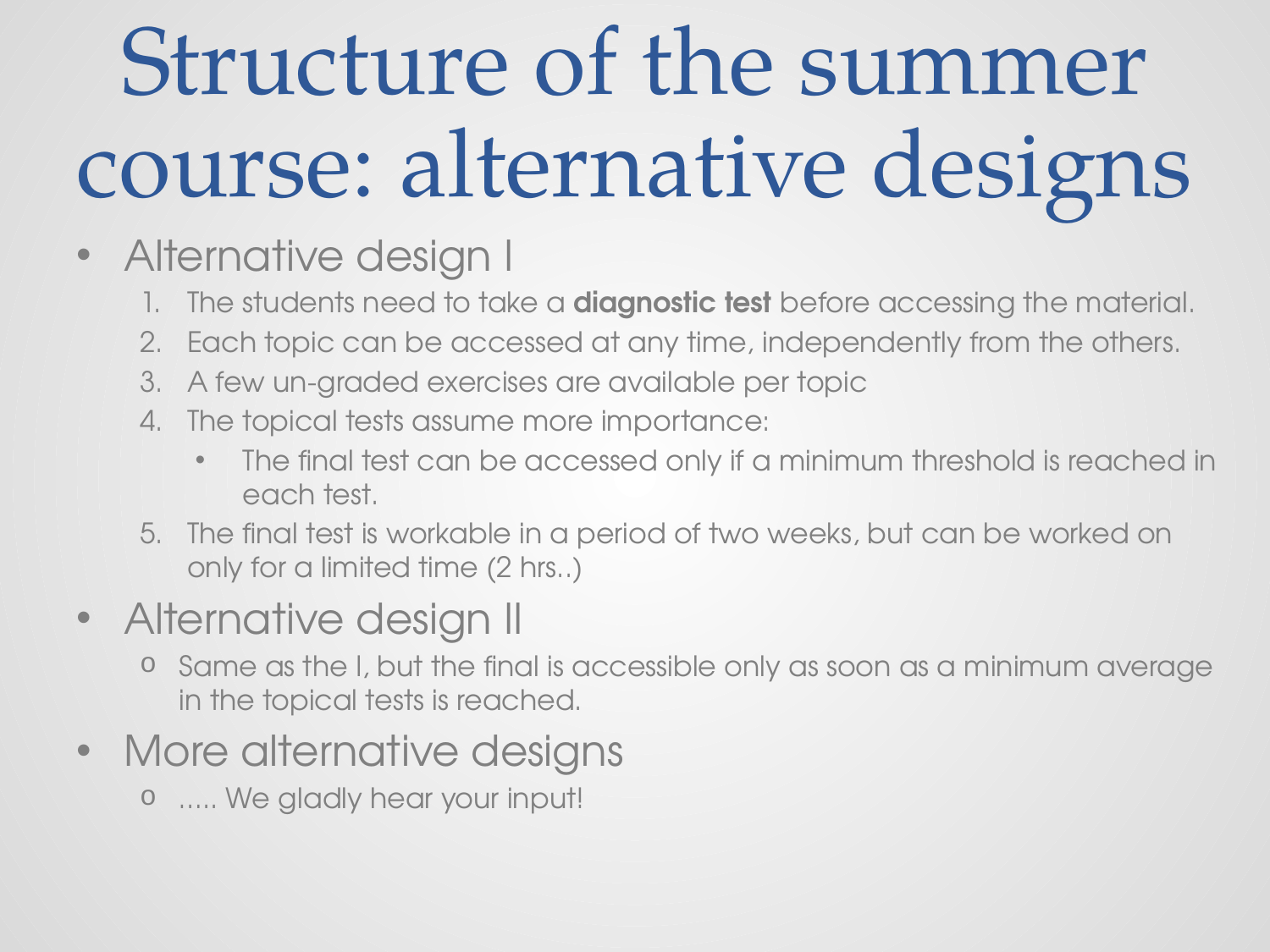

# Structure of the summer course: alternative designs
Alternative design I
The students need to take a diagnostic test before accessing the material.
Each topic can be accessed at any time, independently from the others.
A few un-graded exercises are available per topic
The topical tests assume more importance:
The final test can be accessed only if a minimum threshold is reached in each test.
The final test is workable in a period of two weeks, but can be worked on only for a limited time (2 hrs..)
Alternative design II
Same as the I, but the final is accessible only as soon as a minimum average in the topical tests is reached.
More alternative designs
….. We gladly hear your input!